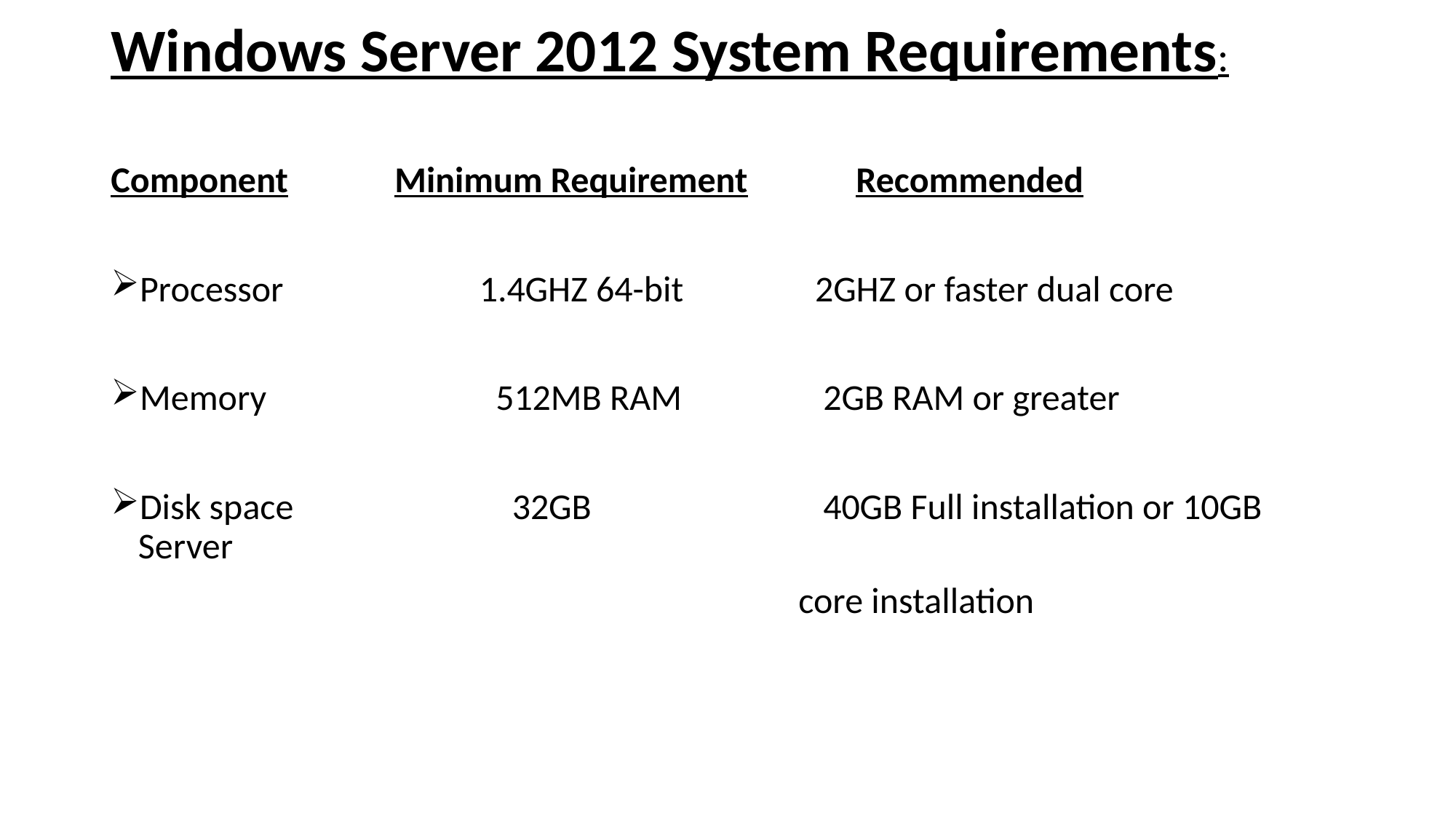

Windows Server 2012 System Requirements:

Component	        Minimum Requirement	           Recommended

Processor	               1.4GHZ 64-bit	                2GHZ or faster dual core

Memory	                 512MB RAM	                 2GB RAM or greater

Disk space	                   32GB	                 40GB Full installation or 10GB Server
                                                                                    core installation